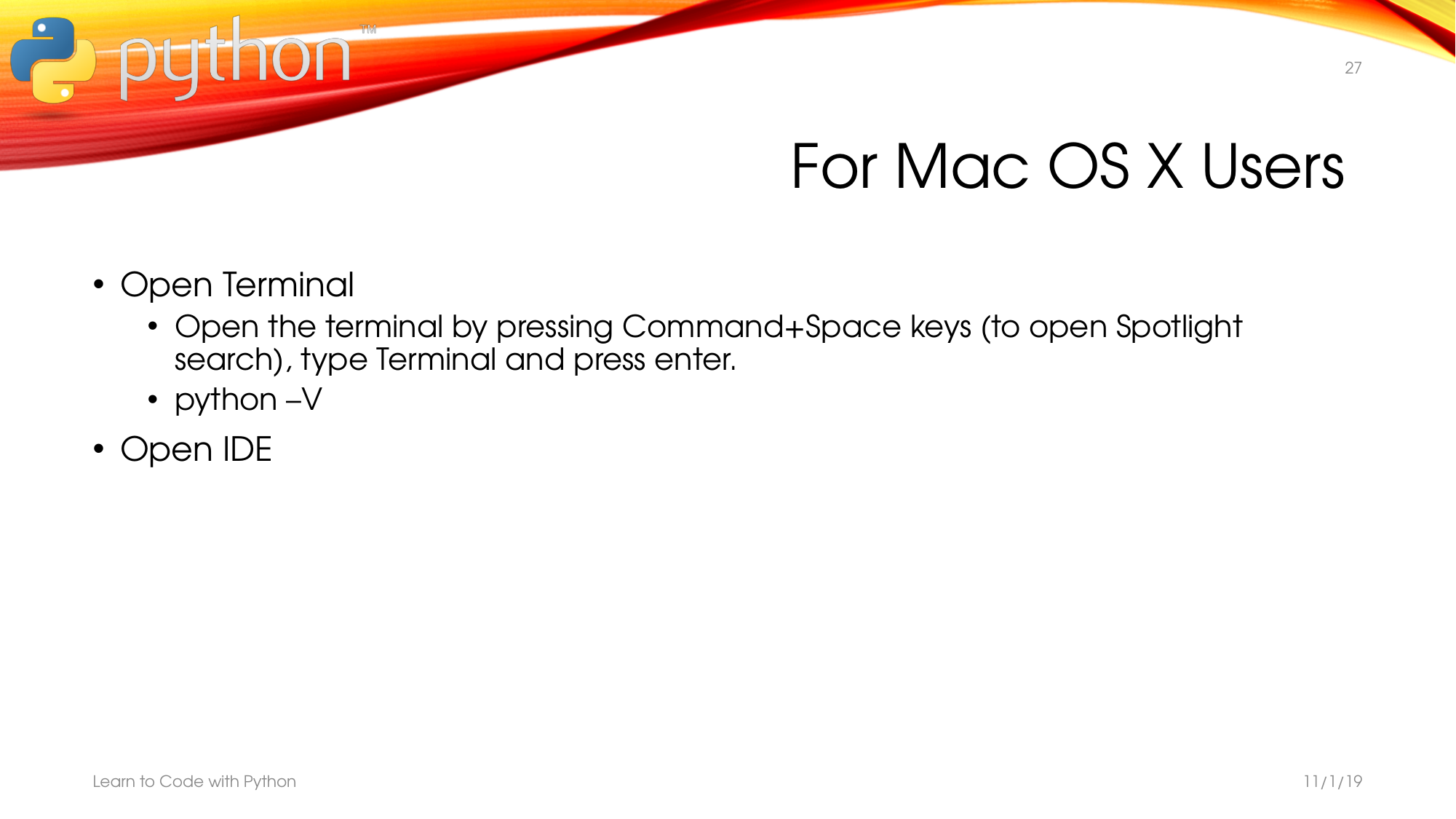

27
# For Mac OS X Users
Open Terminal
Open the terminal by pressing Command+Space keys (to open Spotlight search), type Terminal and press enter.
python –V
Open IDE
Learn to Code with Python
11/1/19